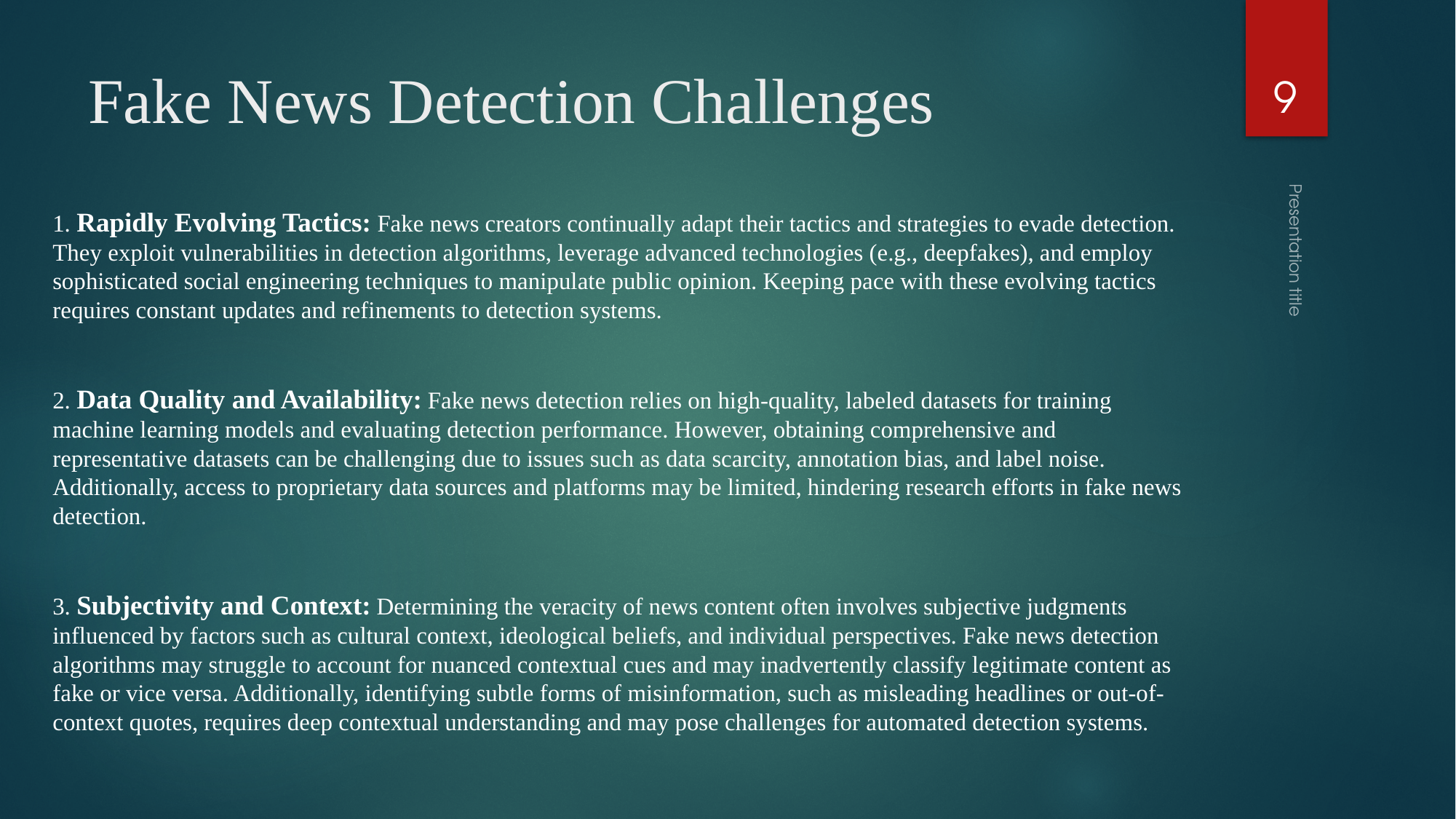

9
# Fake News Detection Challenges
1. Rapidly Evolving Tactics: Fake news creators continually adapt their tactics and strategies to evade detection. They exploit vulnerabilities in detection algorithms, leverage advanced technologies (e.g., deepfakes), and employ sophisticated social engineering techniques to manipulate public opinion. Keeping pace with these evolving tactics requires constant updates and refinements to detection systems.

2. Data Quality and Availability: Fake news detection relies on high-quality, labeled datasets for training machine learning models and evaluating detection performance. However, obtaining comprehensive and representative datasets can be challenging due to issues such as data scarcity, annotation bias, and label noise. Additionally, access to proprietary data sources and platforms may be limited, hindering research efforts in fake news detection.

3. Subjectivity and Context: Determining the veracity of news content often involves subjective judgments influenced by factors such as cultural context, ideological beliefs, and individual perspectives. Fake news detection algorithms may struggle to account for nuanced contextual cues and may inadvertently classify legitimate content as fake or vice versa. Additionally, identifying subtle forms of misinformation, such as misleading headlines or out-of-context quotes, requires deep contextual understanding and may pose challenges for automated detection systems.
Presentation title